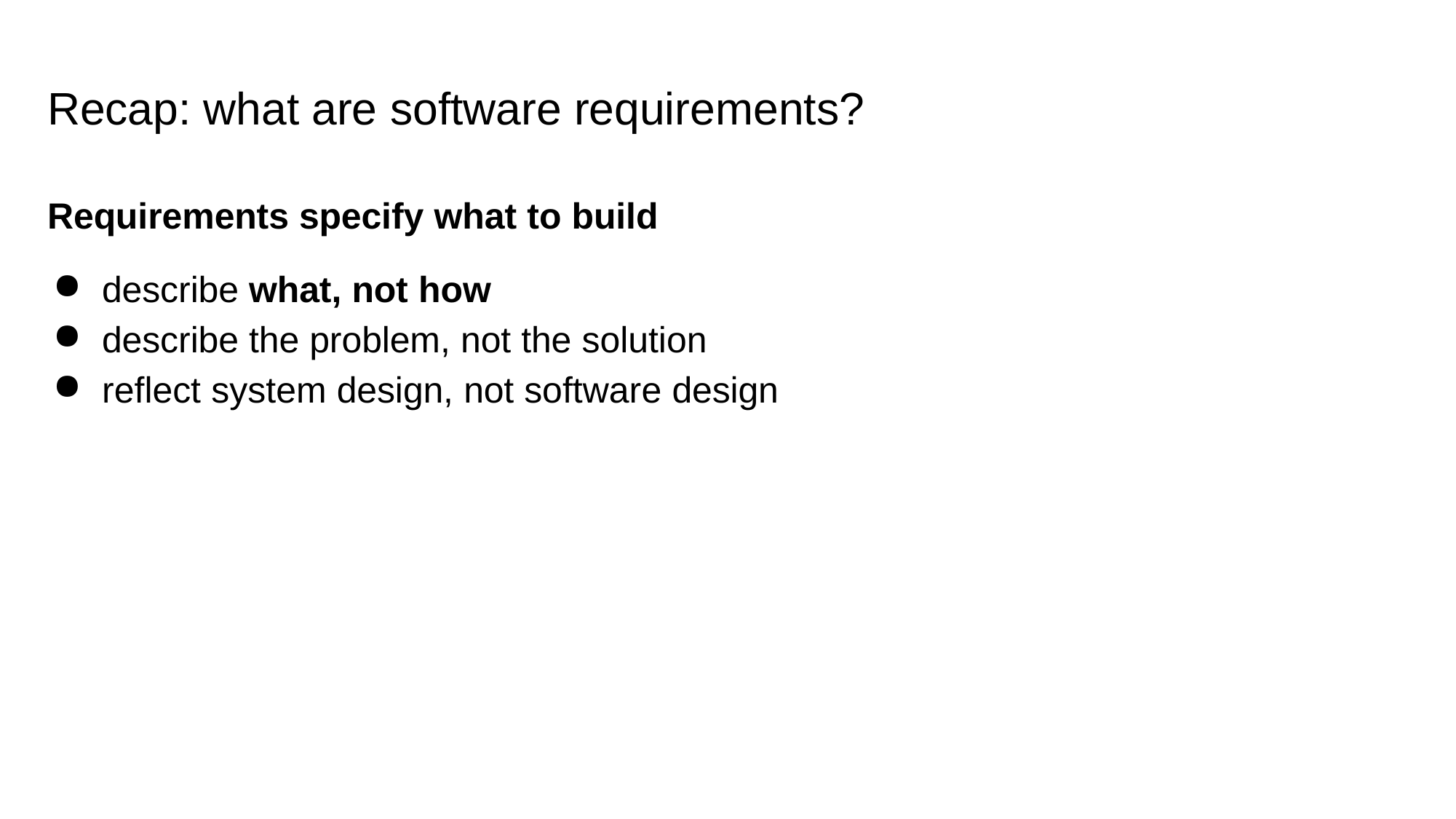

# Recap: what are software requirements?
Requirements specify what to build
describe what, not how
describe the problem, not the solution
reflect system design, not software design